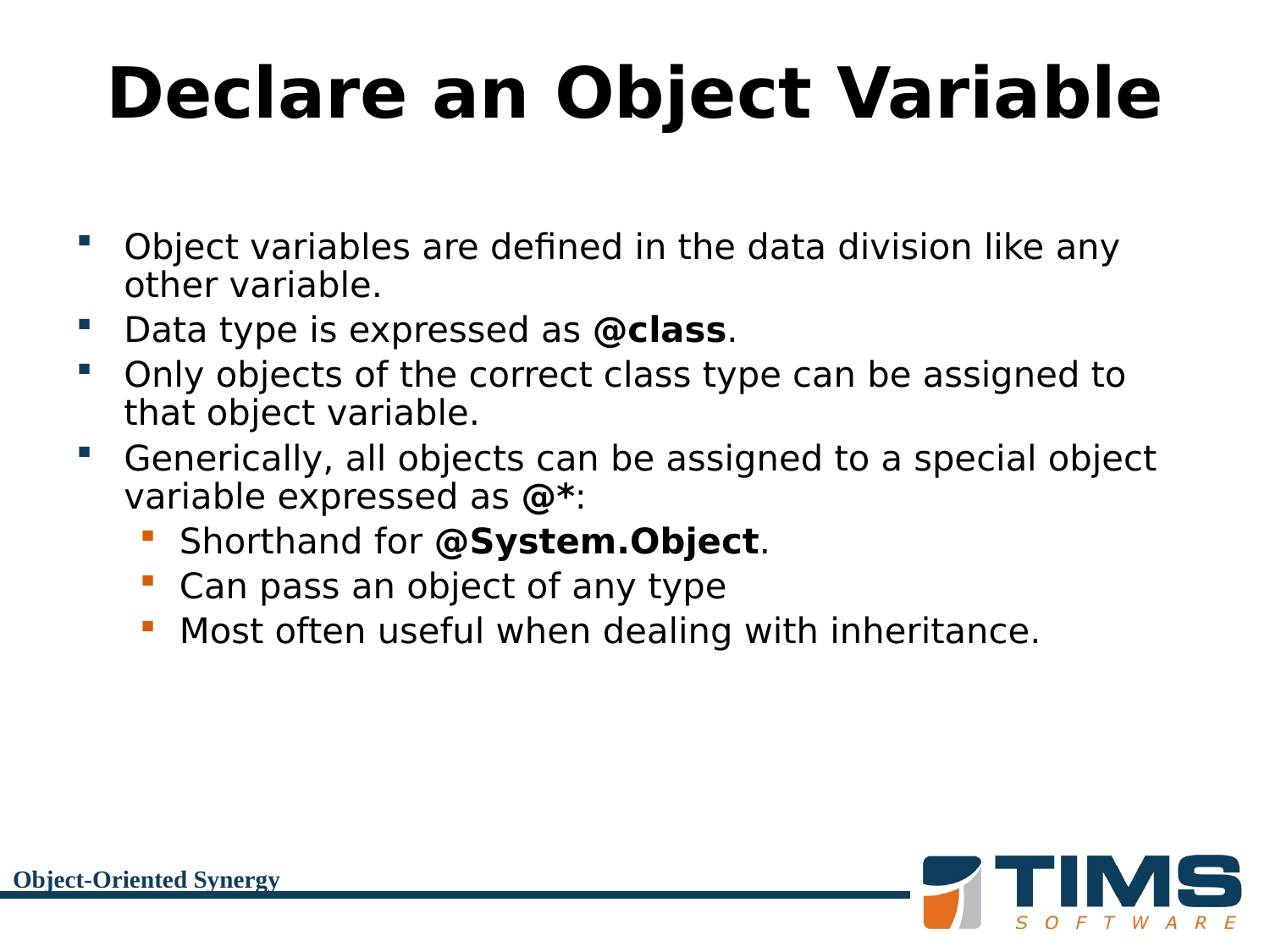

# Declare an Object Variable
Object variables are defined in the data division like any other variable.
Data type is expressed as @class.
Only objects of the correct class type can be assigned to that object variable.
Generically, all objects can be assigned to a special object variable expressed as @*:
Shorthand for @System.Object.
Can pass an object of any type
Most often useful when dealing with inheritance.
Object-Oriented Synergy